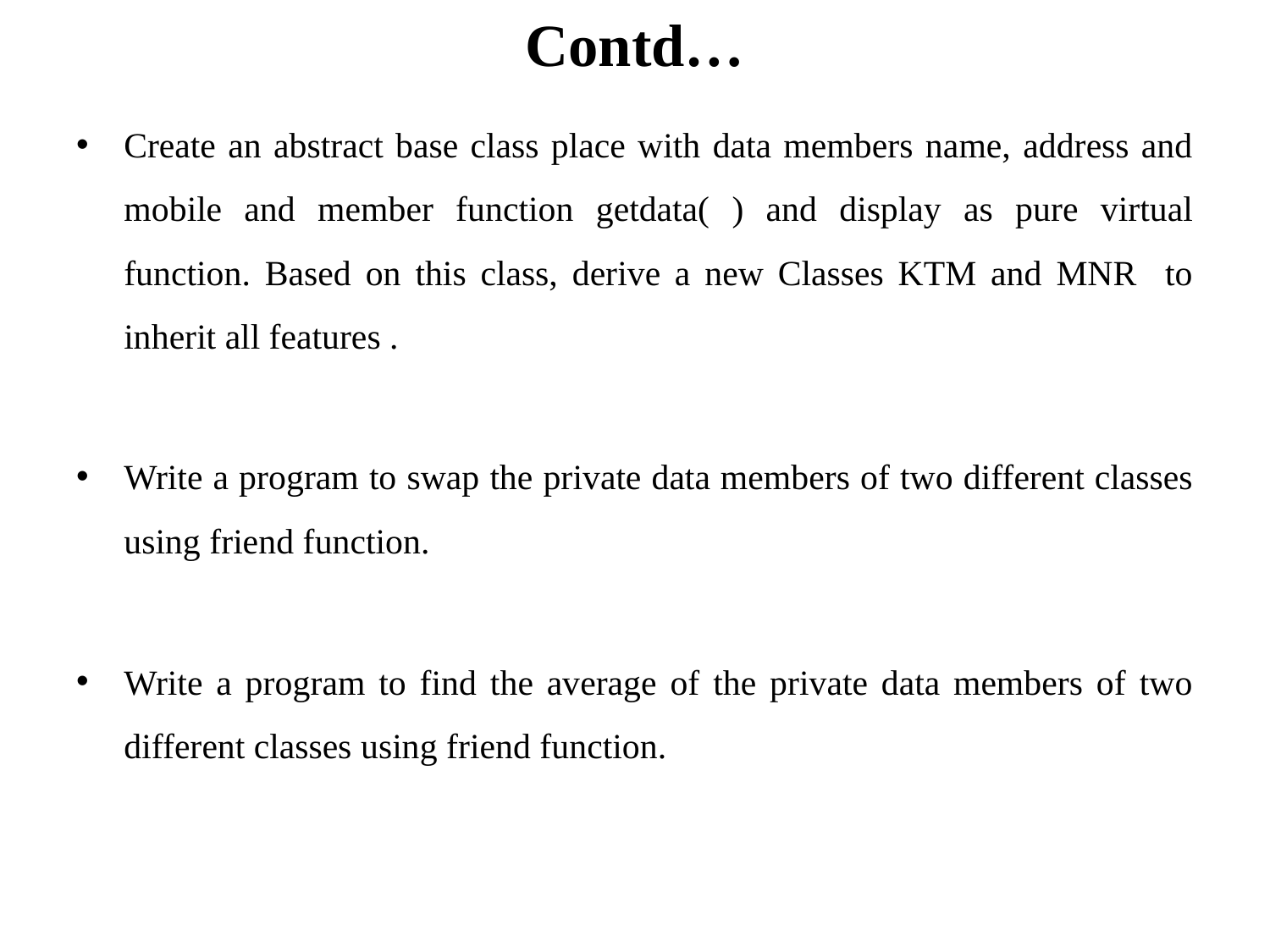

# Contd…
Create an abstract base class place with data members name, address and mobile and member function getdata( ) and display as pure virtual function. Based on this class, derive a new Classes KTM and MNR  to inherit all features .

Write a program to swap the private data members of two different classes using friend function.

Write a program to find the average of the private data members of two different classes using friend function.